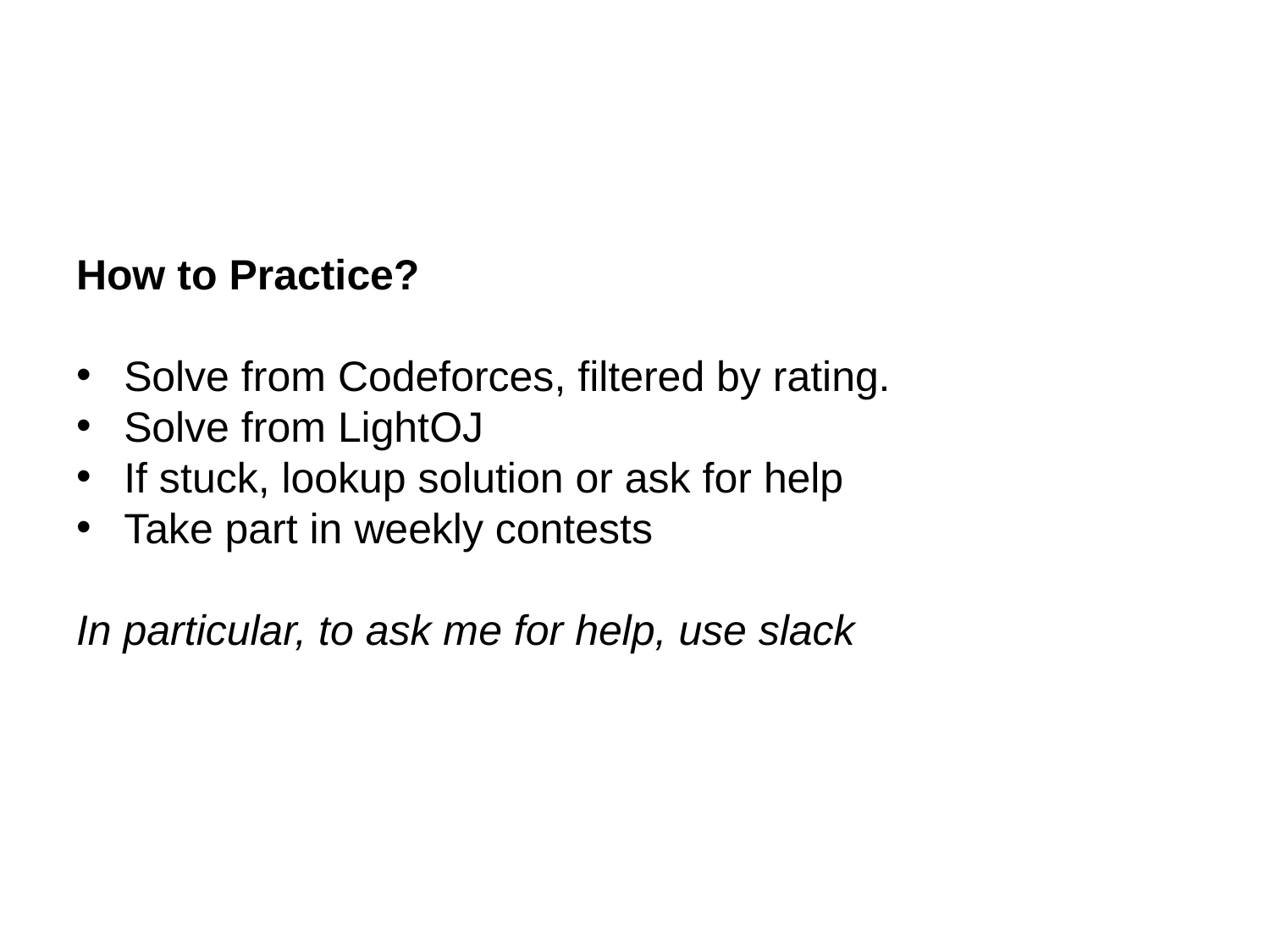

How to Practice?

Solve from Codeforces, filtered by rating.
Solve from LightOJ
If stuck, lookup solution or ask for help
Take part in weekly contests

In particular, to ask me for help, use slack